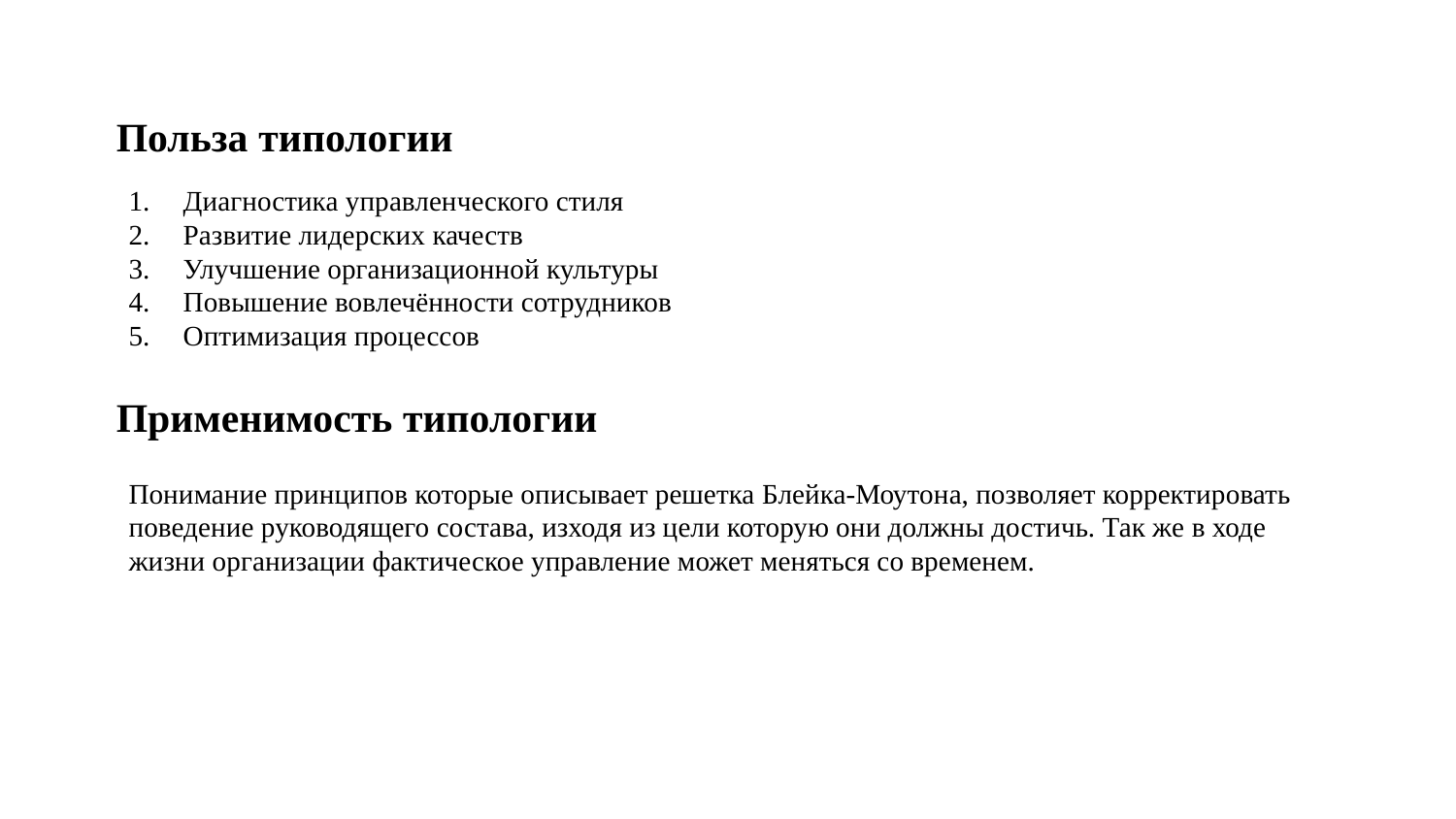

Польза типологии
Диагностика управленческого стиля
Развитие лидерских качеств
Улучшение организационной культуры
Повышение вовлечённости сотрудников
Оптимизация процессов
Применимость типологии
Понимание принципов которые описывает решетка Блейка-Моутона, позволяет корректировать поведение руководящего состава, изходя из цели которую они должны достичь. Так же в ходе жизни организации фактическое управление может меняться со временем.